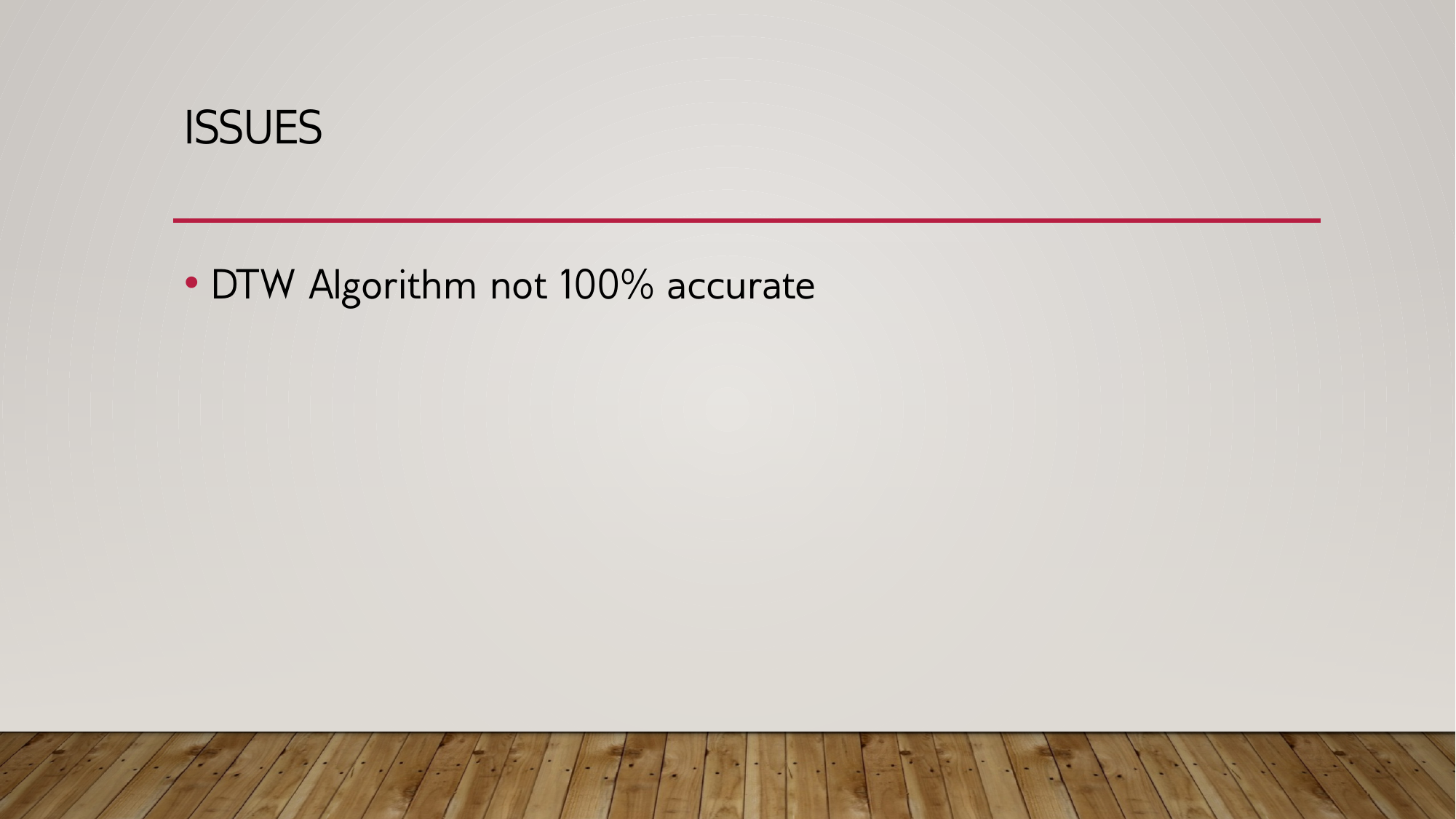

# Issues
DTW Algorithm not 100% accurate